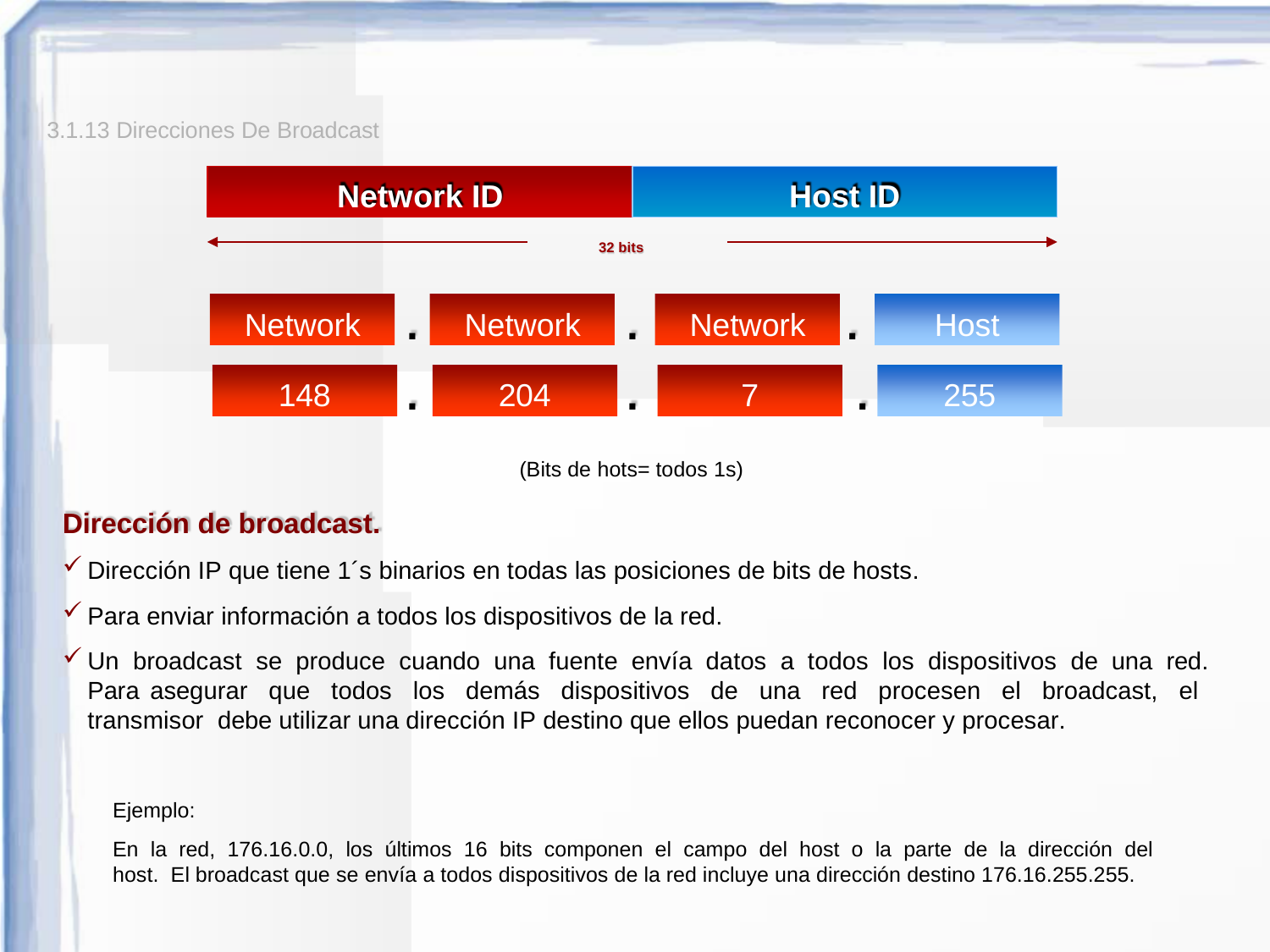

3.1.13 Direcciones De Broadcast

Network ID
Host ID

32 bits

.
.
.
.
.
.
Network
Network
Network
Host

148
204
7
255
(Bits de hots= todos 1s)

Dirección de broadcast.
Dirección IP que tiene 1´s binarios en todas las posiciones de bits de hosts.
Para enviar información a todos los dispositivos de la red.
Un broadcast se produce cuando una fuente envía datos a todos los dispositivos de una red. Para asegurar  que  todos  los  demás  dispositivos  de  una  red  procesen  el  broadcast,  el  transmisor  debe utilizar una dirección IP destino que ellos puedan reconocer y procesar.

Ejemplo:
En  la  red,  176.16.0.0,  los  últimos  16  bits  componen  el  campo  del  host  o  la  parte  de  la  dirección  del  host.  El broadcast que se envía a todos dispositivos de la red incluye una dirección destino 176.16.255.255.